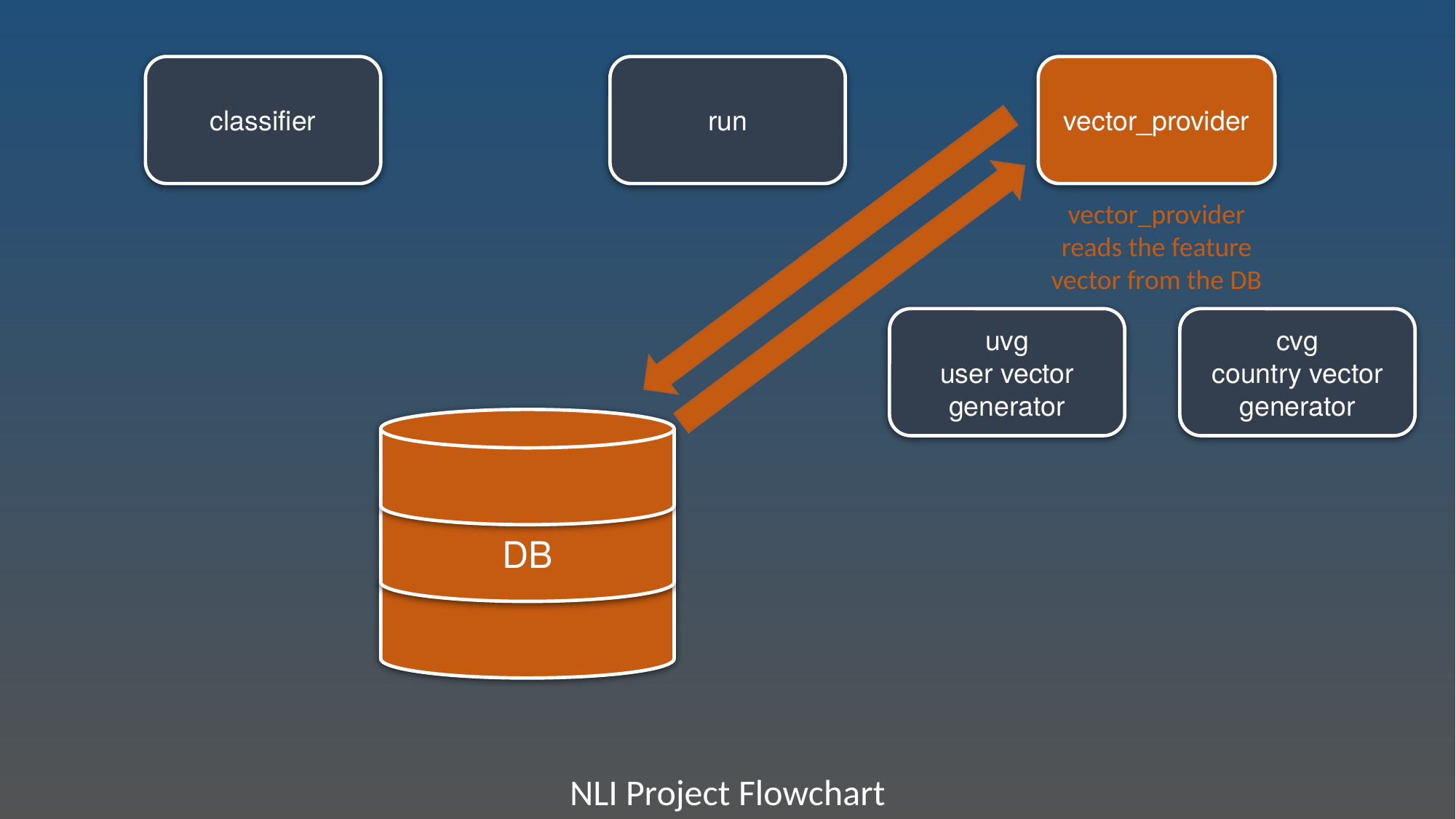

classifier
run
vector_provider
vector_provider reads the feature vector from the DB

uvg
user vector generator
cvg
country vector generator

DB

NLI Project Flowchart